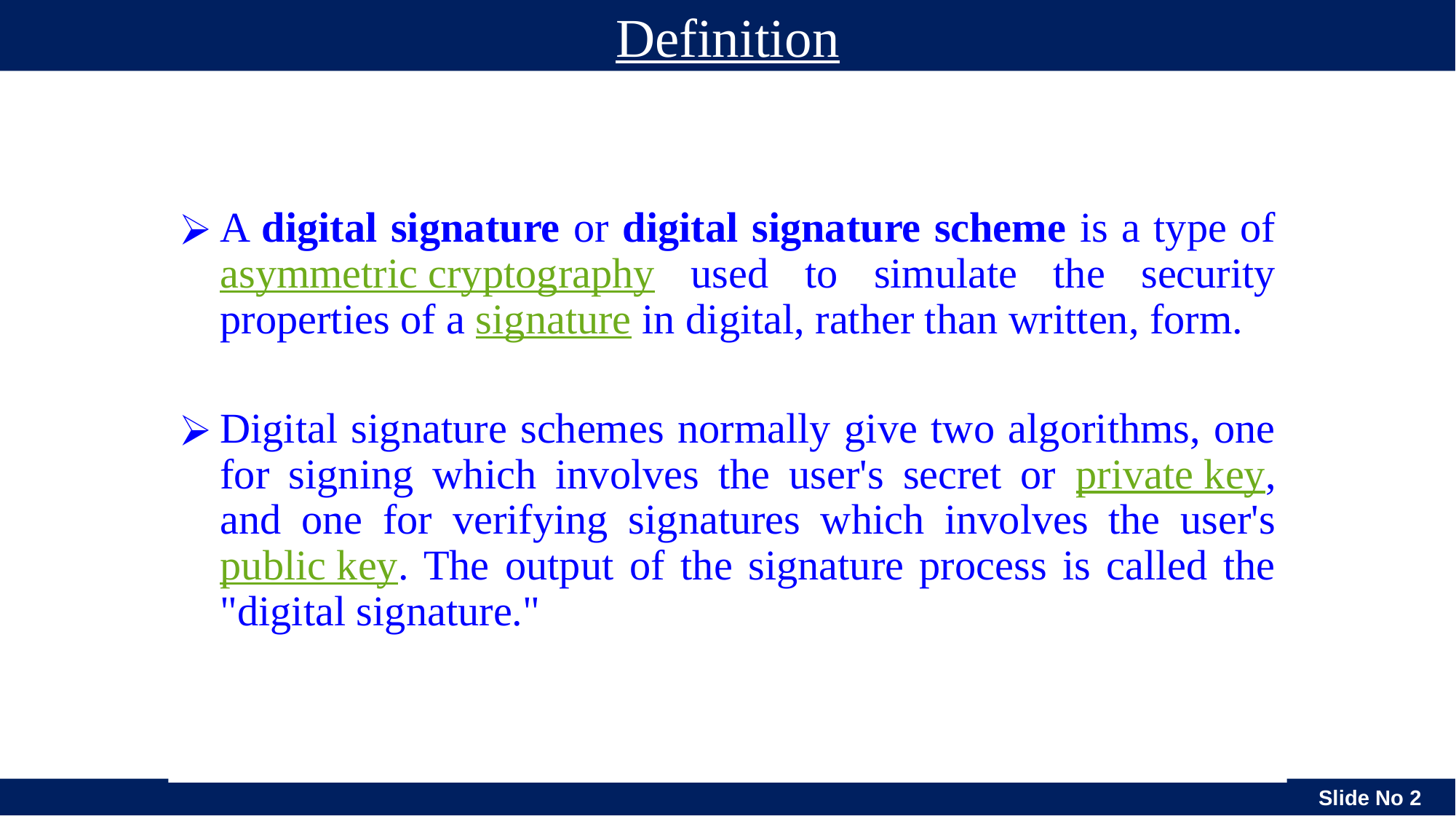

# Definition
A digital signature or digital signature scheme is a type of asymmetric cryptography used to simulate the security properties of a signature in digital, rather than written, form.

Digital signature schemes normally give two algorithms, one for signing which involves the user's secret or private key, and one for verifying signatures which involves the user's public key. The output of the signature process is called the "digital signature."